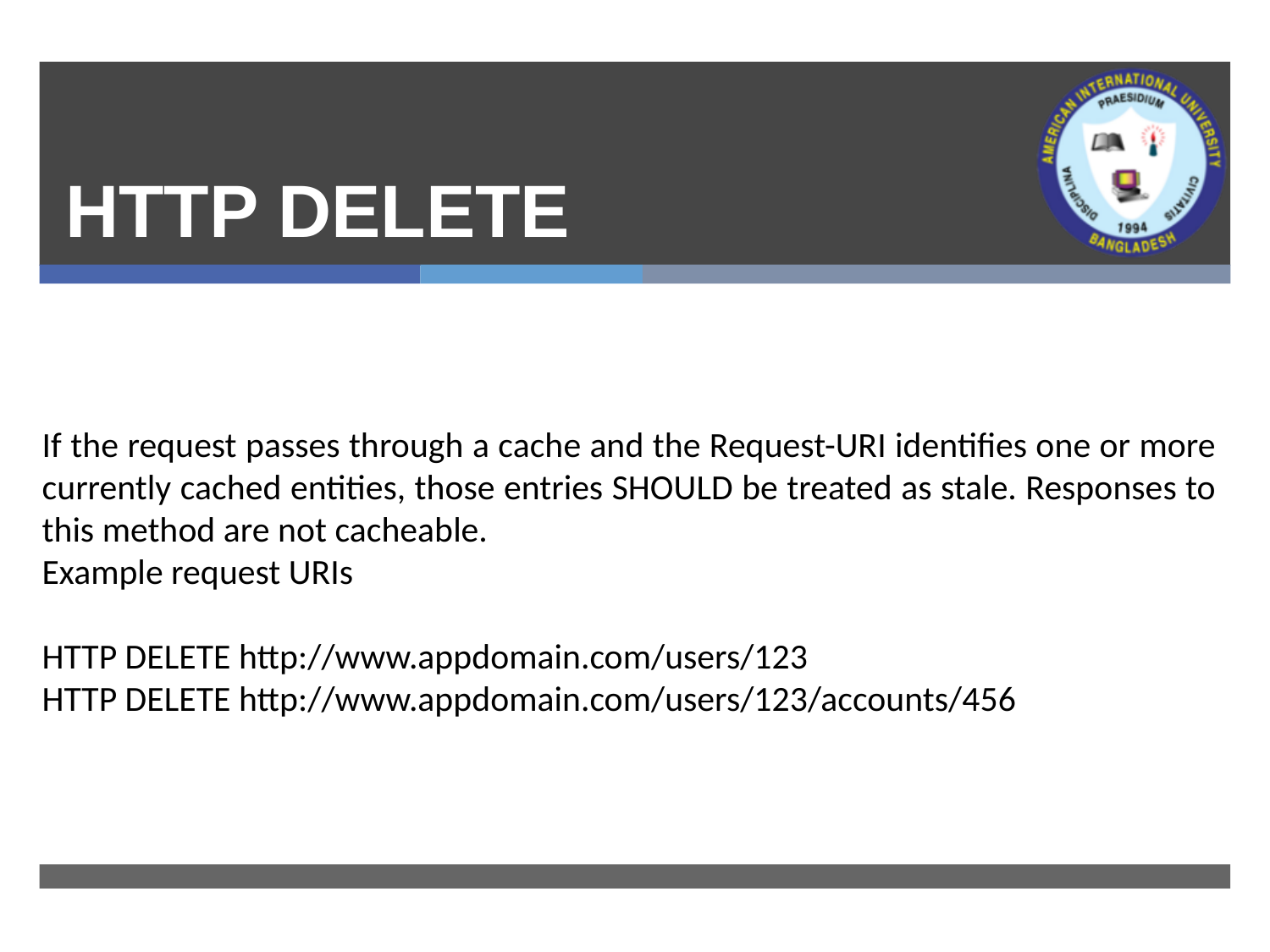

# HTTP DELETE
If the request passes through a cache and the Request-URI identifies one or more currently cached entities, those entries SHOULD be treated as stale. Responses to this method are not cacheable.
Example request URIs

HTTP DELETE http://www.appdomain.com/users/123
HTTP DELETE http://www.appdomain.com/users/123/accounts/456